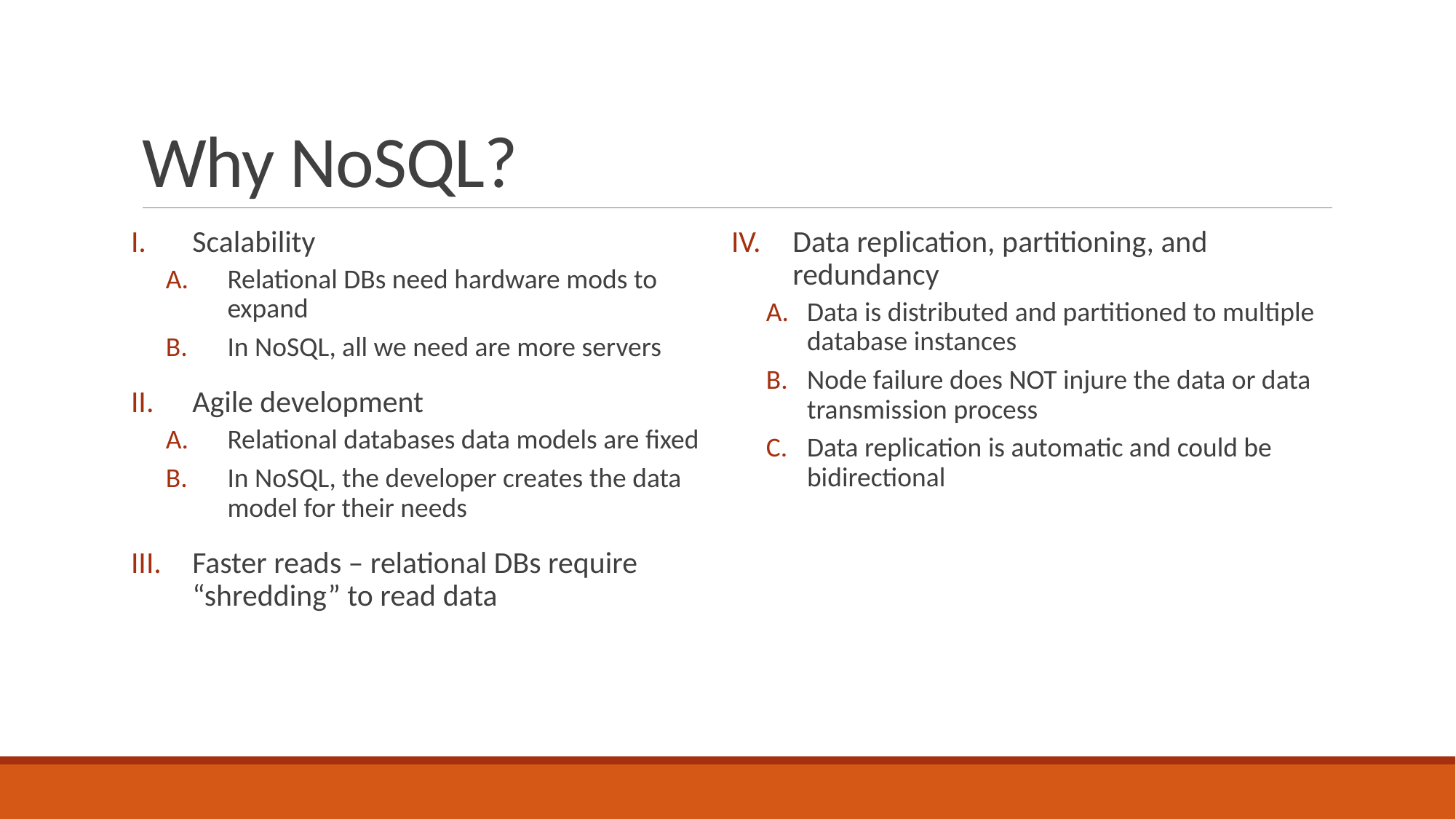

# Why NoSQL?
Scalability
Relational DBs need hardware mods to expand
In NoSQL, all we need are more servers
Agile development
Relational databases data models are fixed
In NoSQL, the developer creates the data model for their needs
Faster reads – relational DBs require “shredding” to read data

Data replication, partitioning, and redundancy
Data is distributed and partitioned to multiple database instances
Node failure does NOT injure the data or data transmission process
Data replication is automatic and could be bidirectional